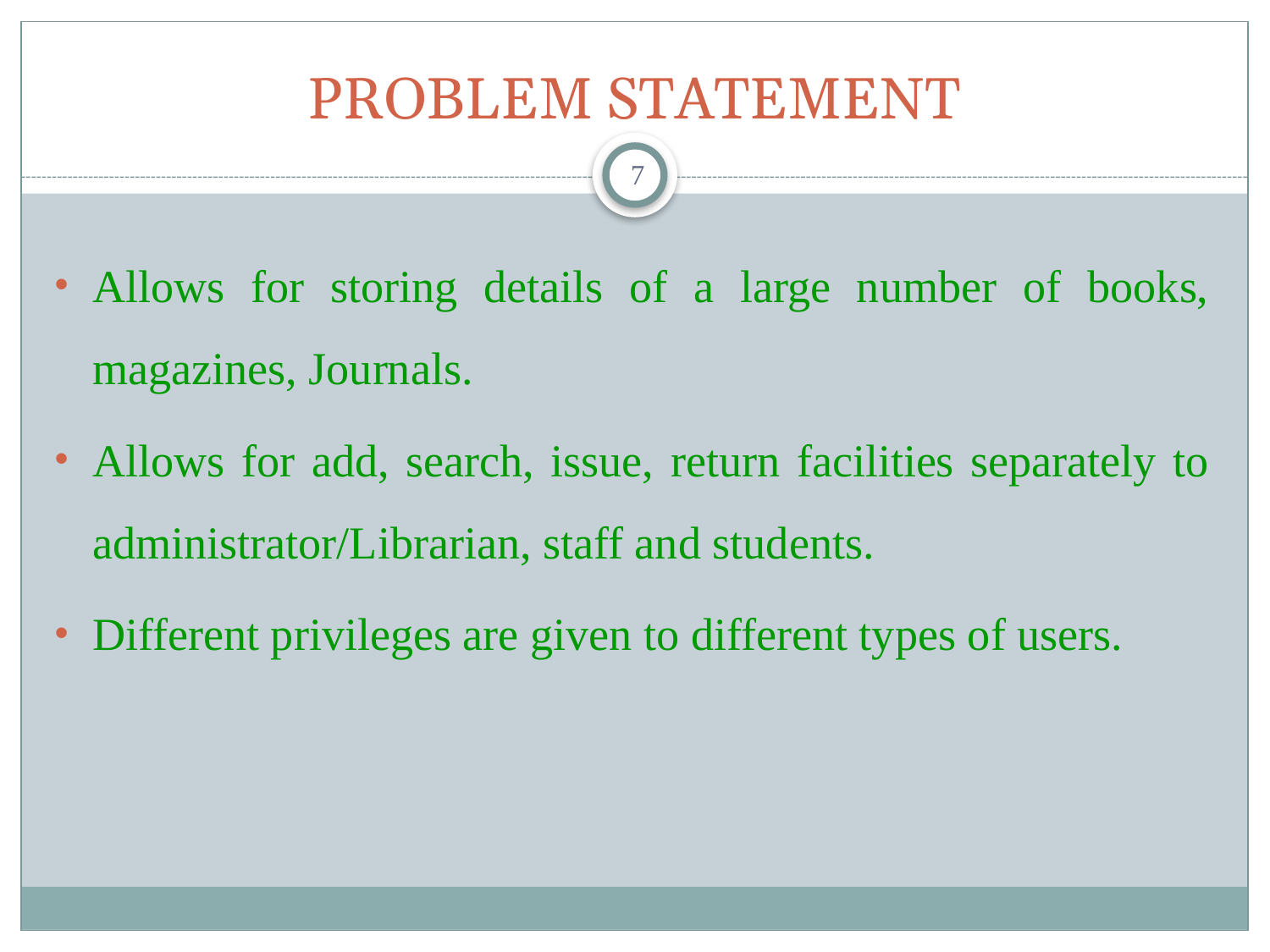

# PROBLEM STATEMENT
7

Allows for storing details of a large number of books, magazines, Journals.
Allows for add, search, issue, return facilities separately to administrator/Librarian, staff and students.
Different privileges are given to different types of users.